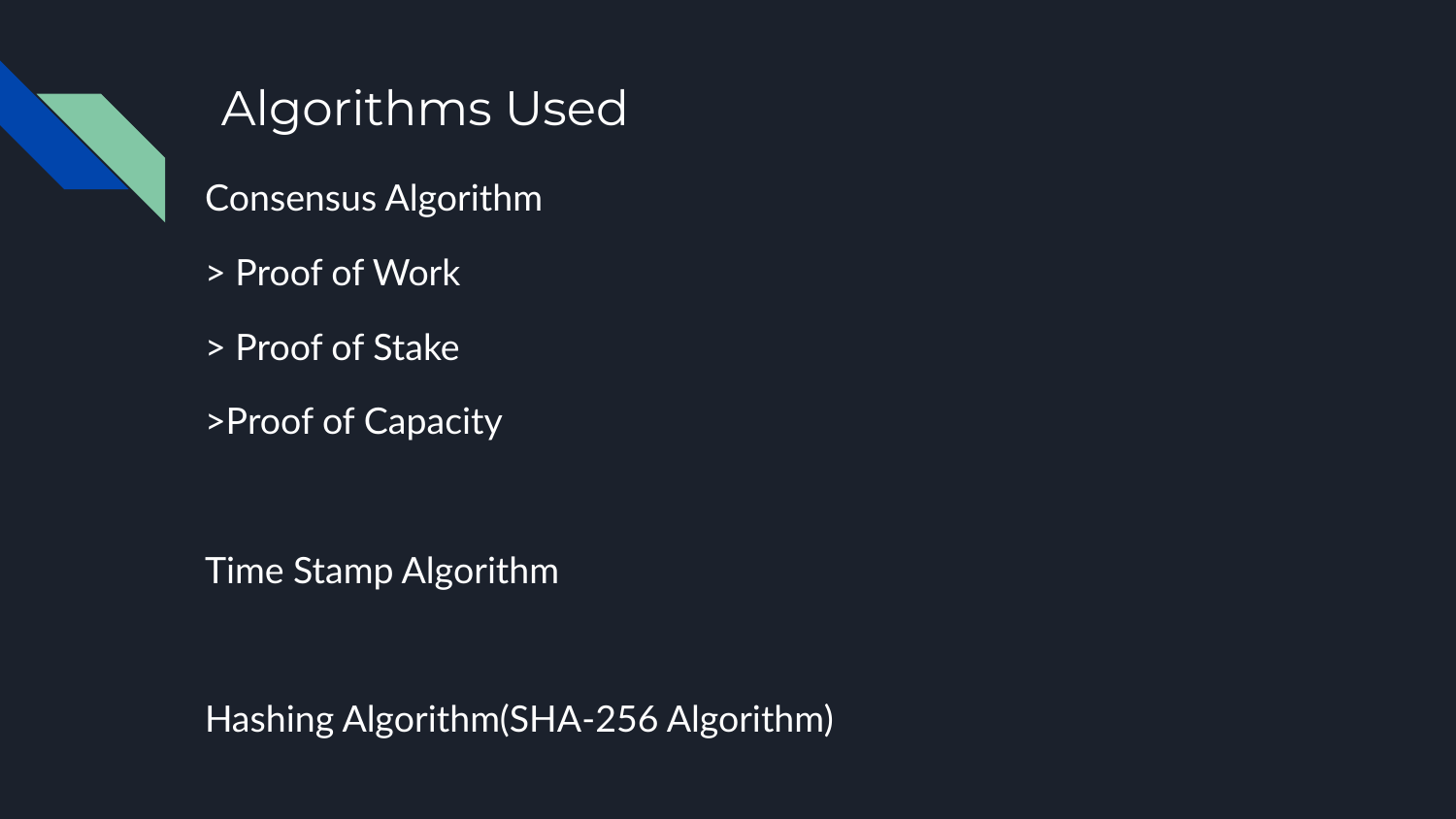

# Algorithms Used
Consensus Algorithm
> Proof of Work
> Proof of Stake
>Proof of Capacity

Time Stamp Algorithm

Hashing Algorithm(SHA-256 Algorithm)